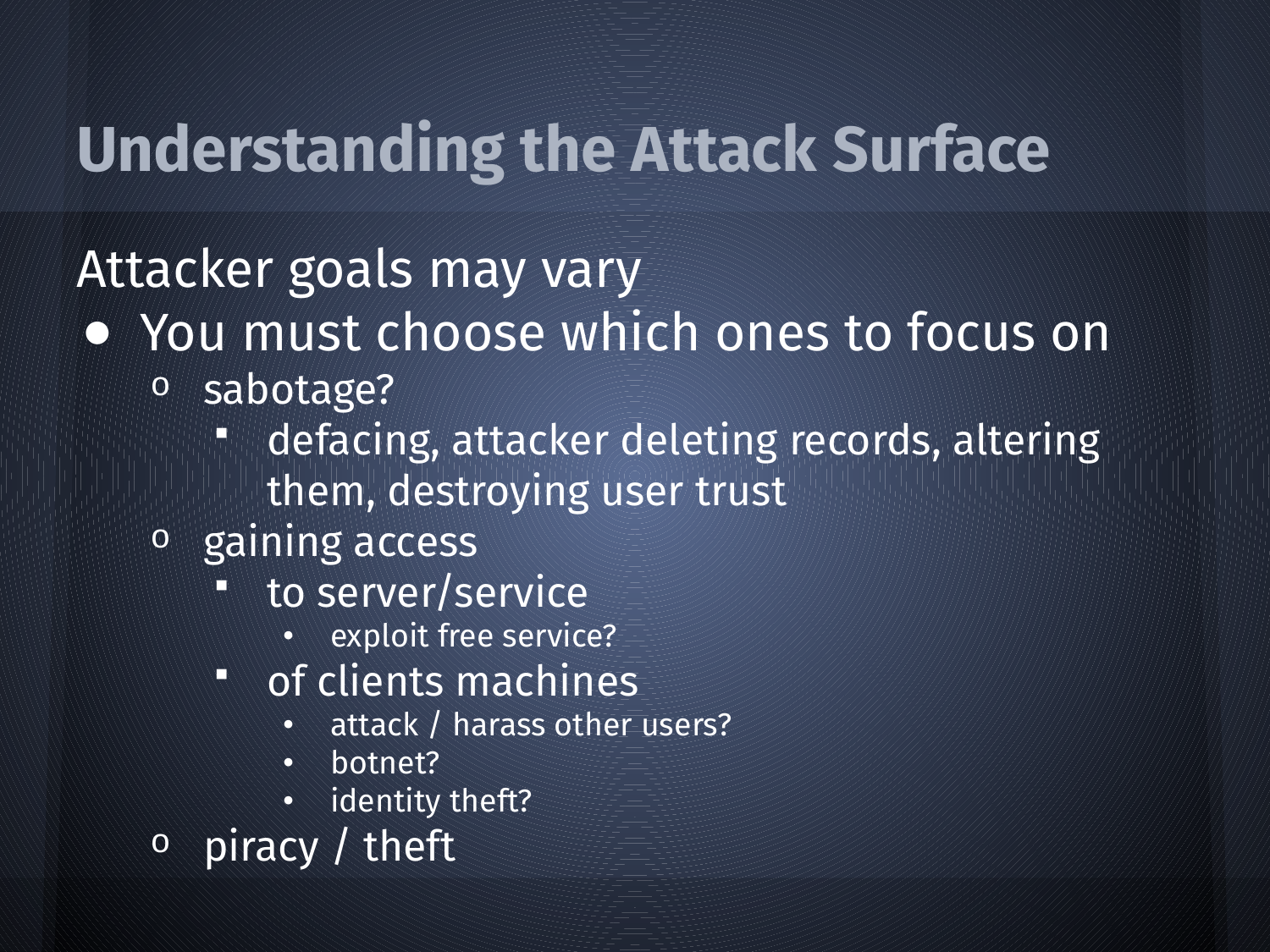

# Understanding the Attack Surface
Attacker goals may vary
You must choose which ones to focus on
sabotage?
defacing, attacker deleting records, altering them, destroying user trust
gaining access
to server/service
exploit free service?
of clients machines
attack / harass other users?
botnet?
identity theft?
piracy / theft